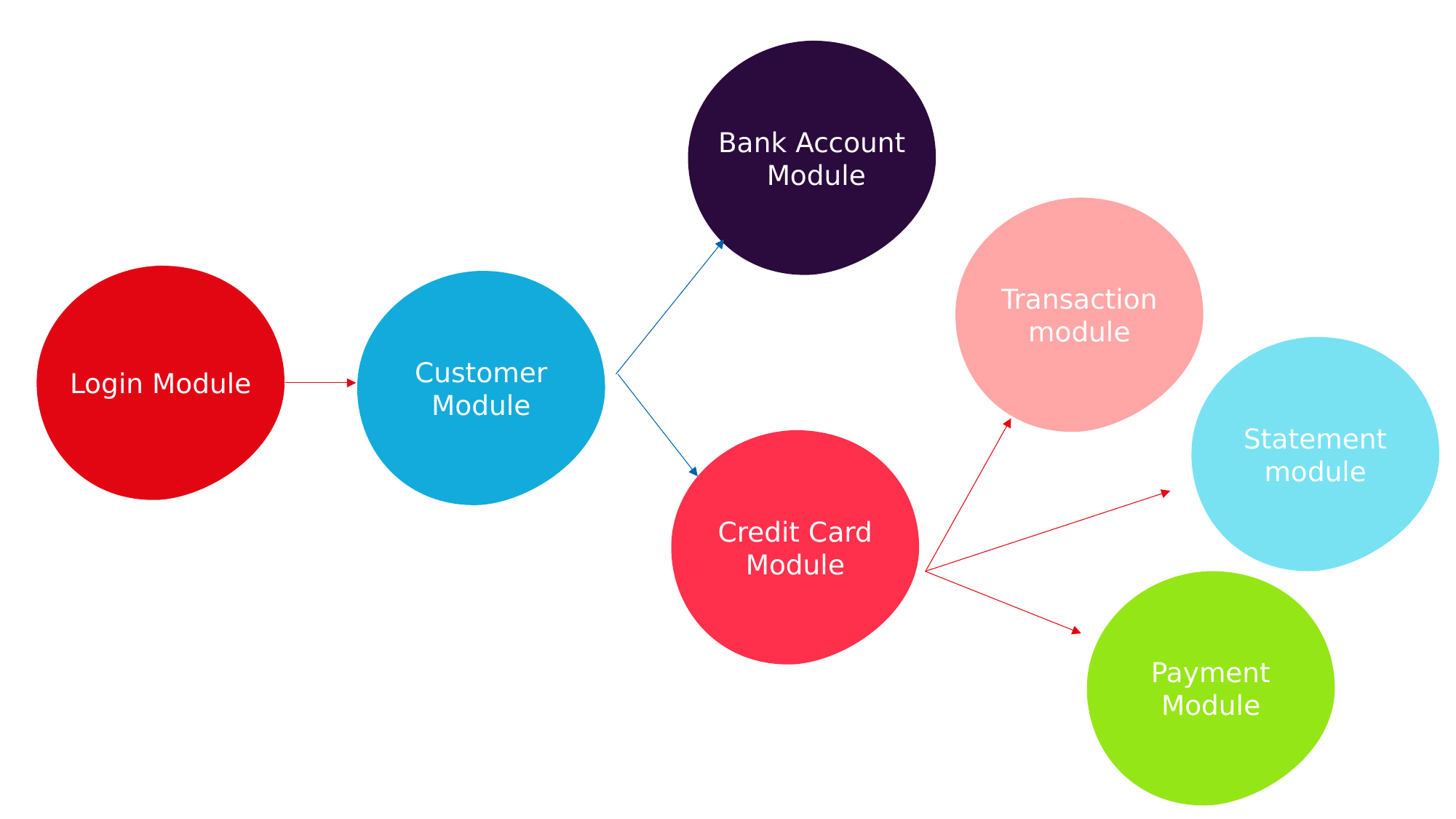

Bank Account
 Module

Transaction module
Login Module
Customer Module
Statement module
Credit Card Module
Payment Module